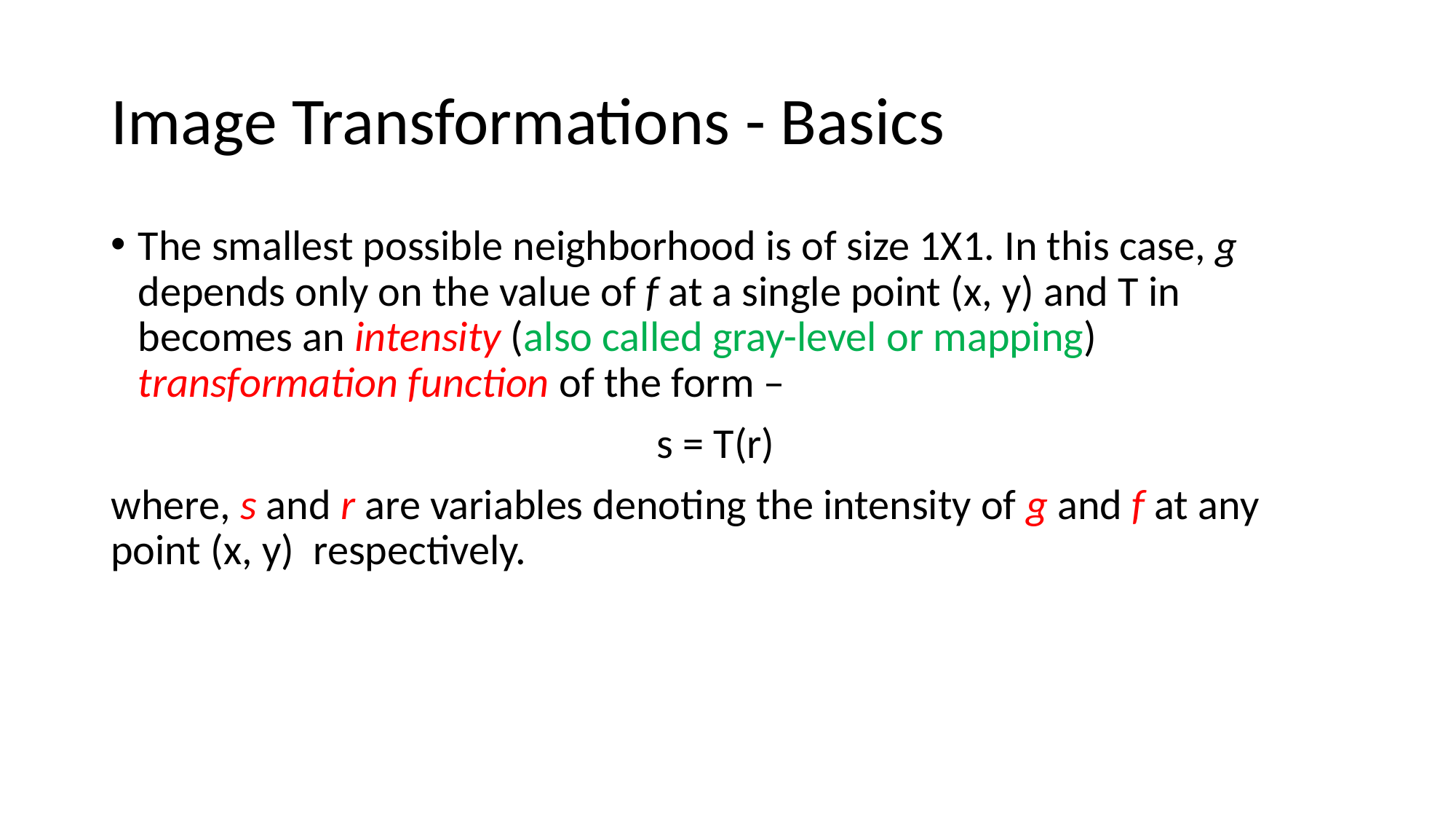

# Image Transformations - Basics
The smallest possible neighborhood is of size 1X1. In this case, g depends only on the value of f at a single point (x, y) and T in becomes an intensity (also called gray-level or mapping) transformation function of the form –
					s = T(r)
where, s and r are variables denoting the intensity of g and f at any point (x, y)  respectively.